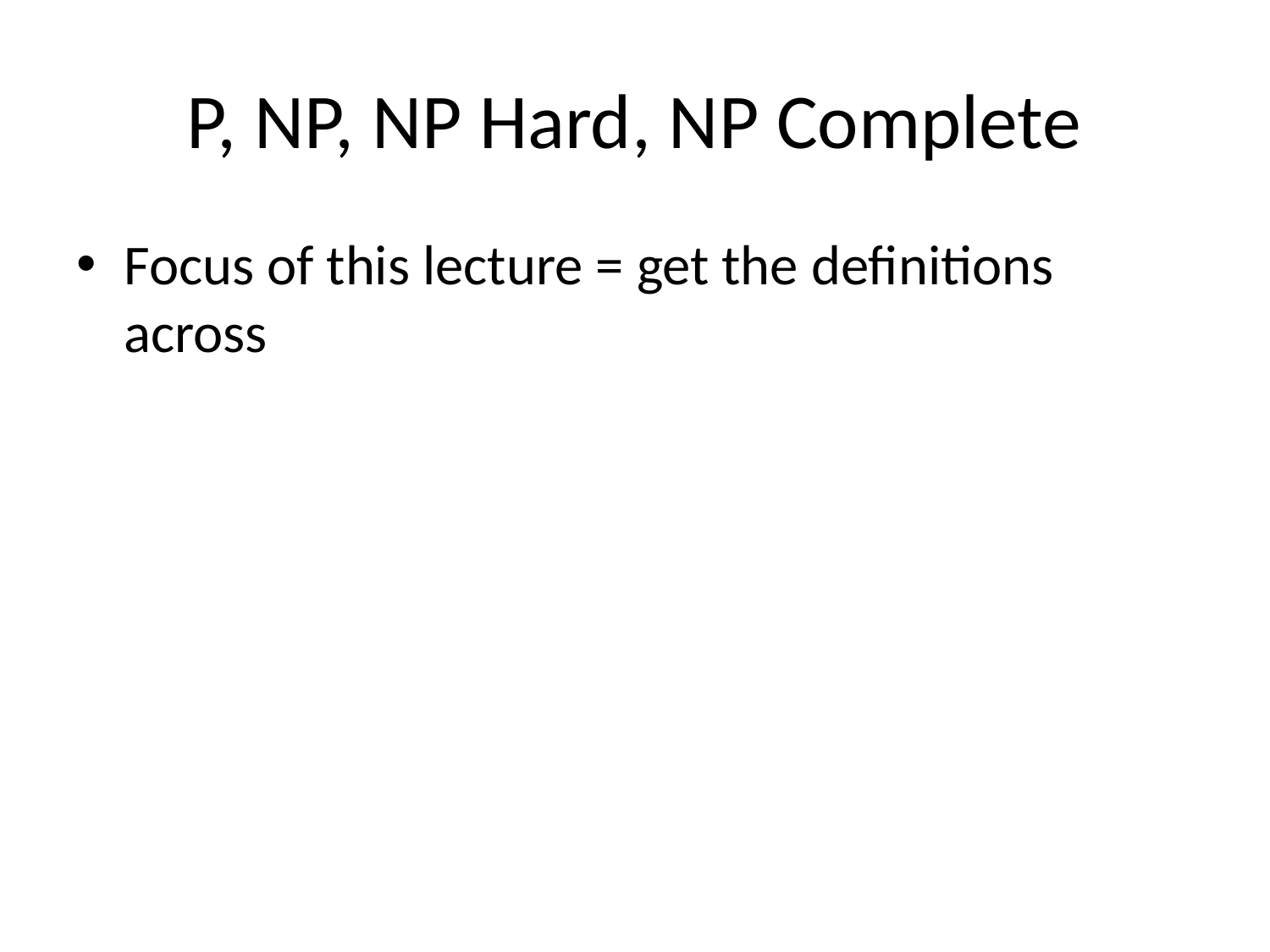

# P, NP, NP Hard, NP Complete
Focus of this lecture = get the definitions across